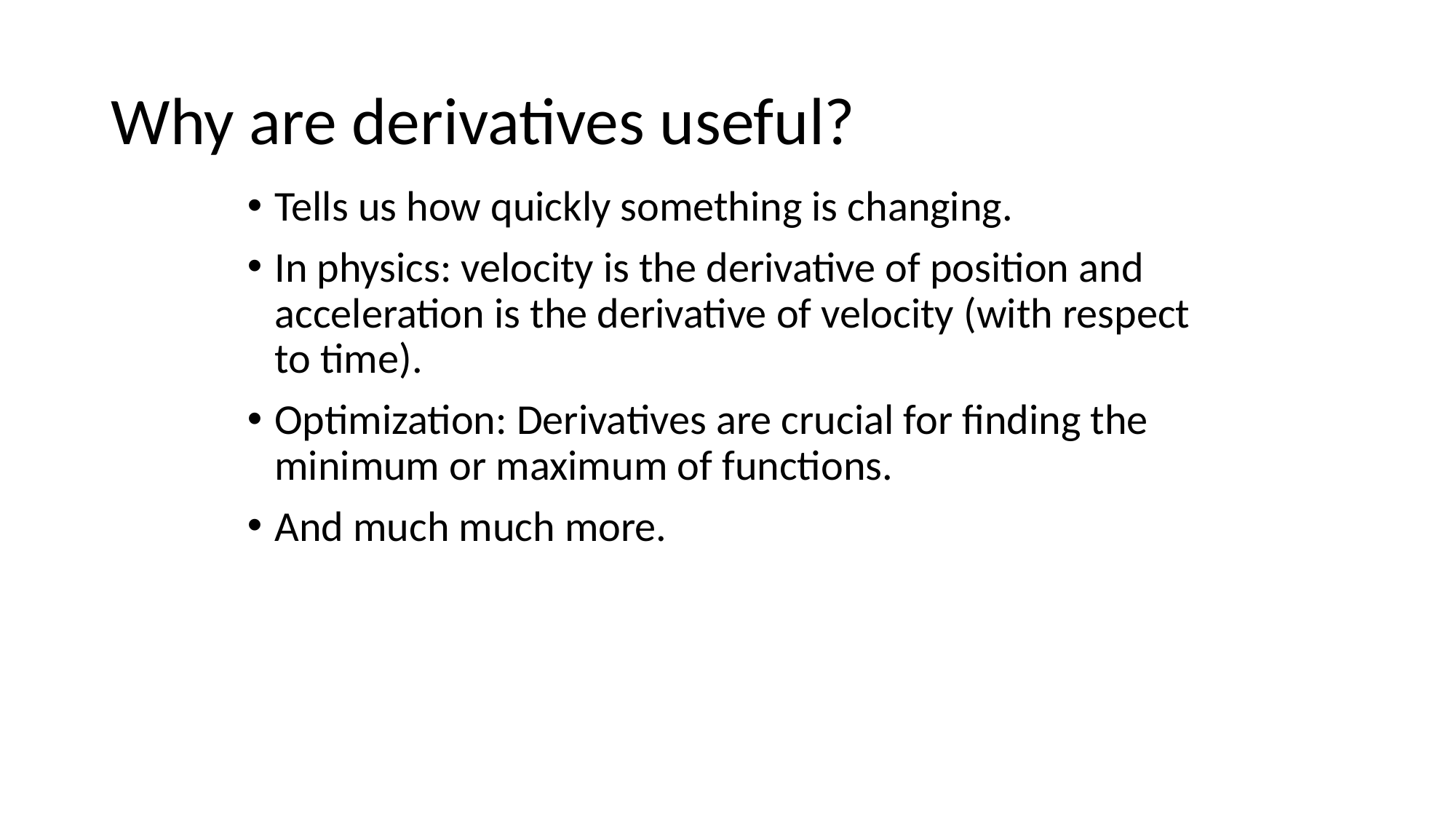

# Why are derivatives useful?
Tells us how quickly something is changing.
In physics: velocity is the derivative of position and acceleration is the derivative of velocity (with respect to time).
Optimization: Derivatives are crucial for finding the minimum or maximum of functions.
And much much more.